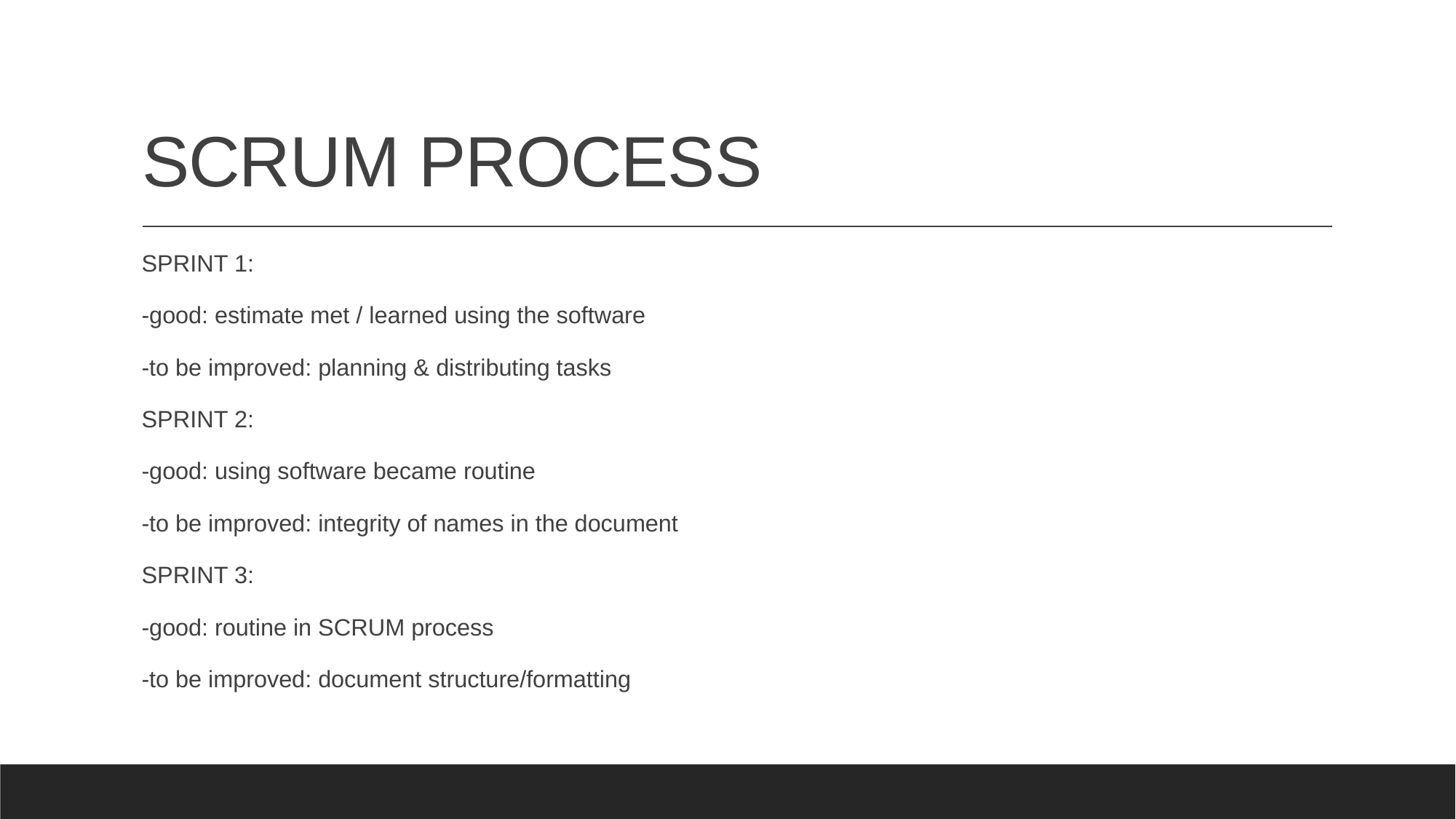

# SCRUM PROCESS
SPRINT 1:
-good: estimate met / learned using the software
-to be improved: planning & distributing tasks
SPRINT 2:
-good: using software became routine
-to be improved: integrity of names in the document
SPRINT 3:
-good: routine in SCRUM process
-to be improved: document structure/formatting